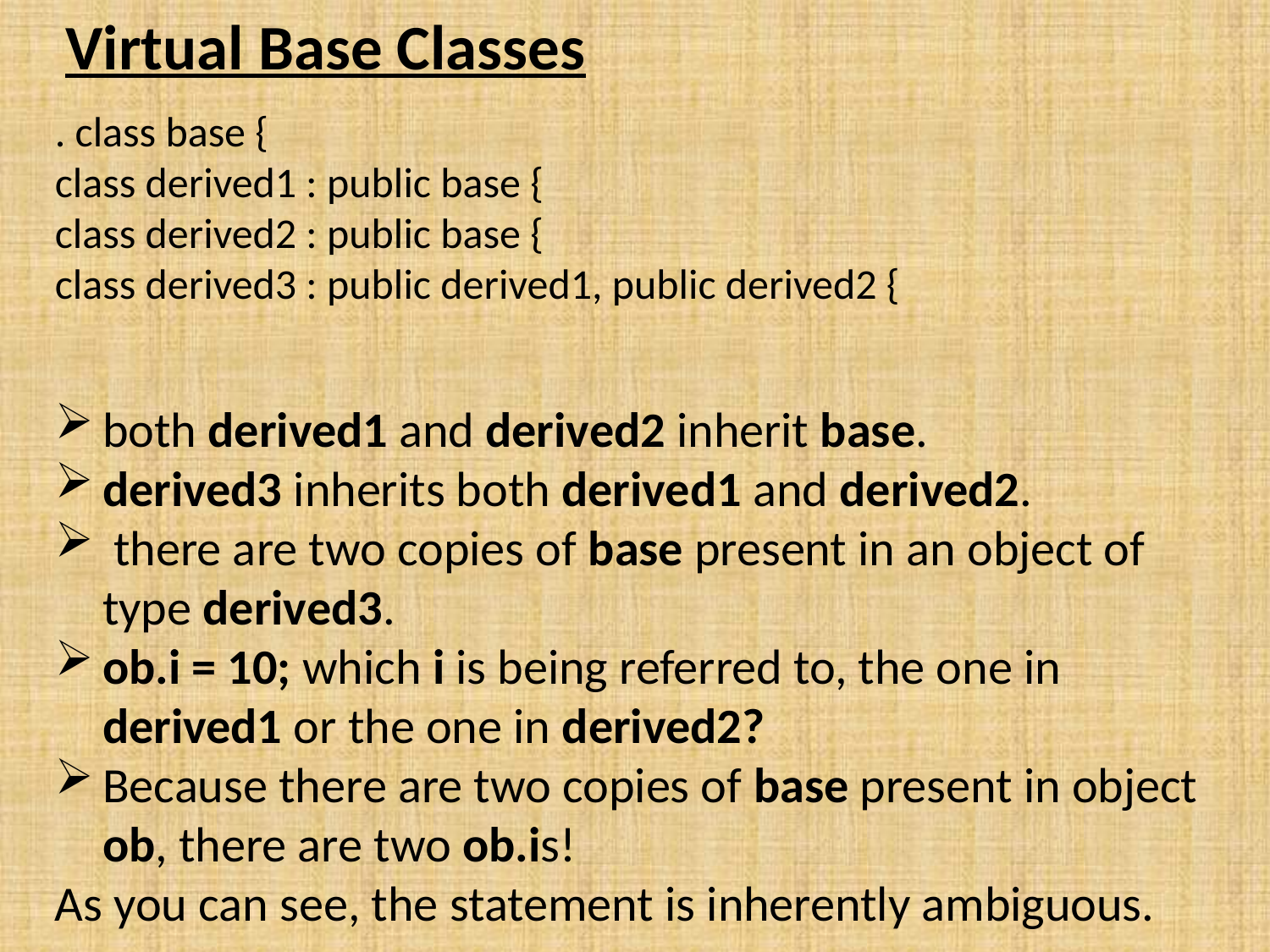

# Virtual Base Classes
. class base {
class derived1 : public base {
class derived2 : public base {
class derived3 : public derived1, public derived2 {

both derived1 and derived2 inherit base.
derived3 inherits both derived1 and derived2.
 there are two copies of base present in an object of type derived3.
ob.i = 10; which i is being referred to, the one in derived1 or the one in derived2?
Because there are two copies of base present in object ob, there are two ob.is!
As you can see, the statement is inherently ambiguous.